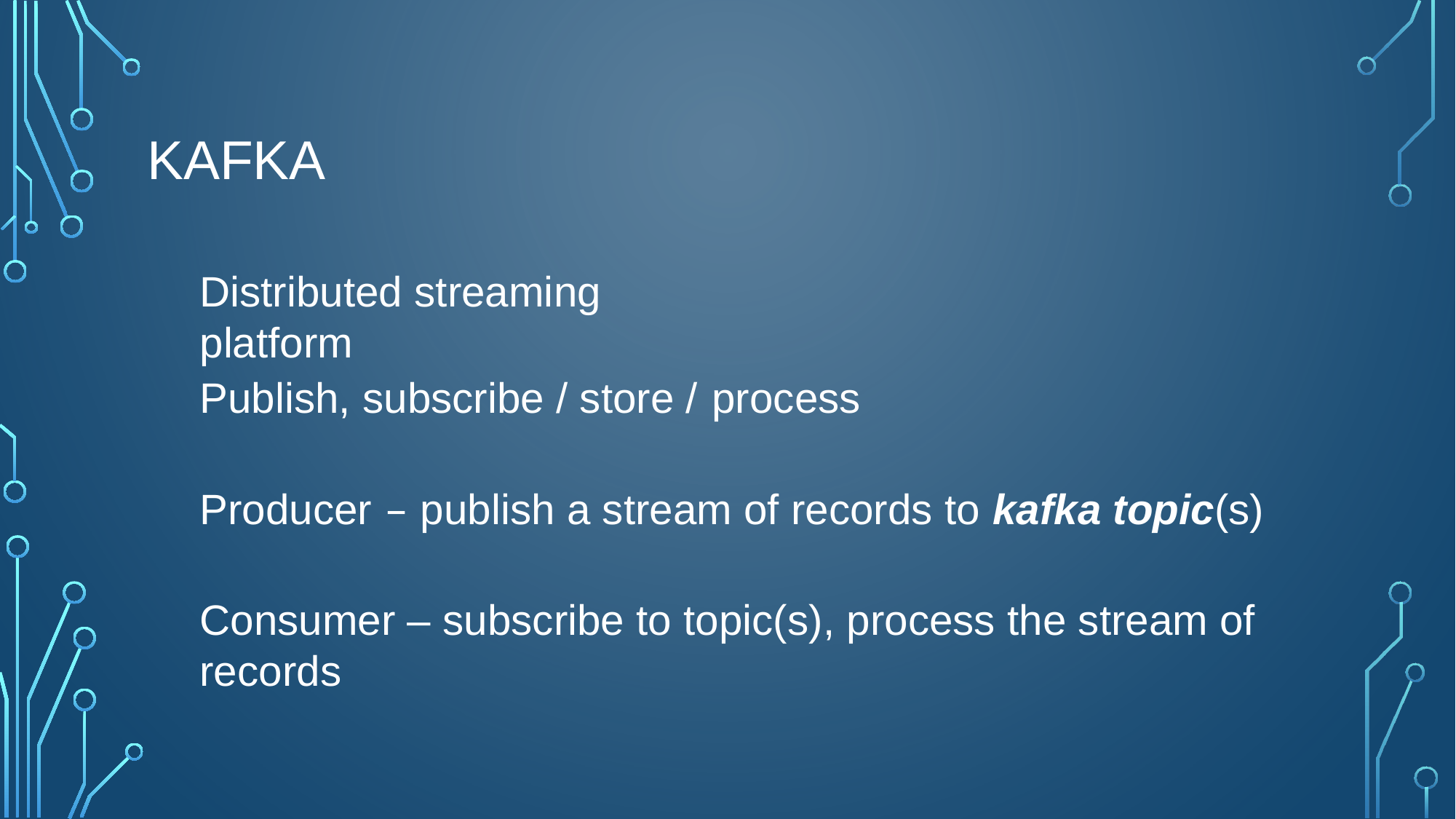

# Kafka
Distributed streaming platform
Publish, subscribe / store / process
Producer – publish a stream of records to kafka topic(s)
Consumer – subscribe to topic(s), process the stream of records